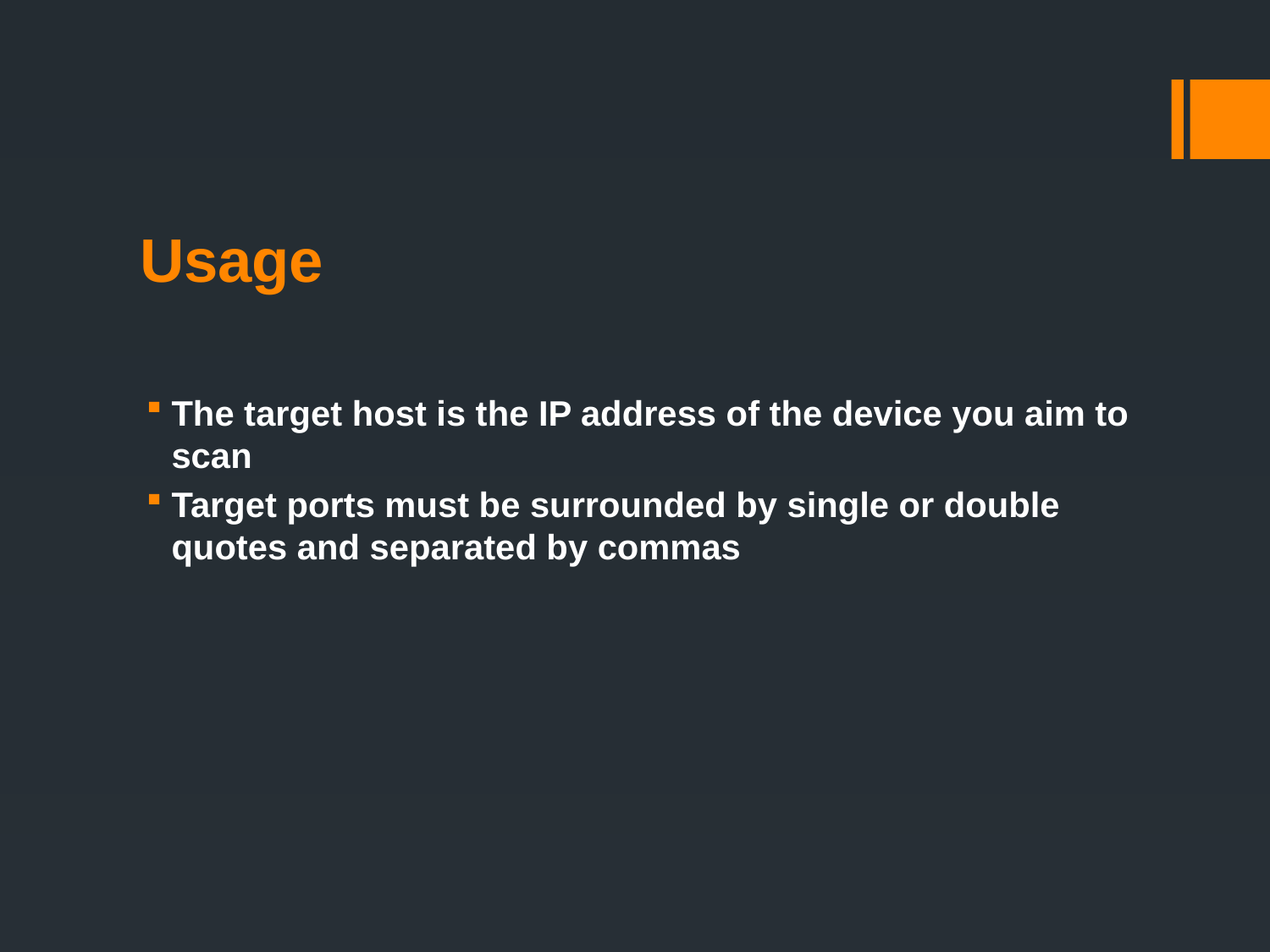

# Usage
The target host is the IP address of the device you aim to scan
Target ports must be surrounded by single or double quotes and separated by commas